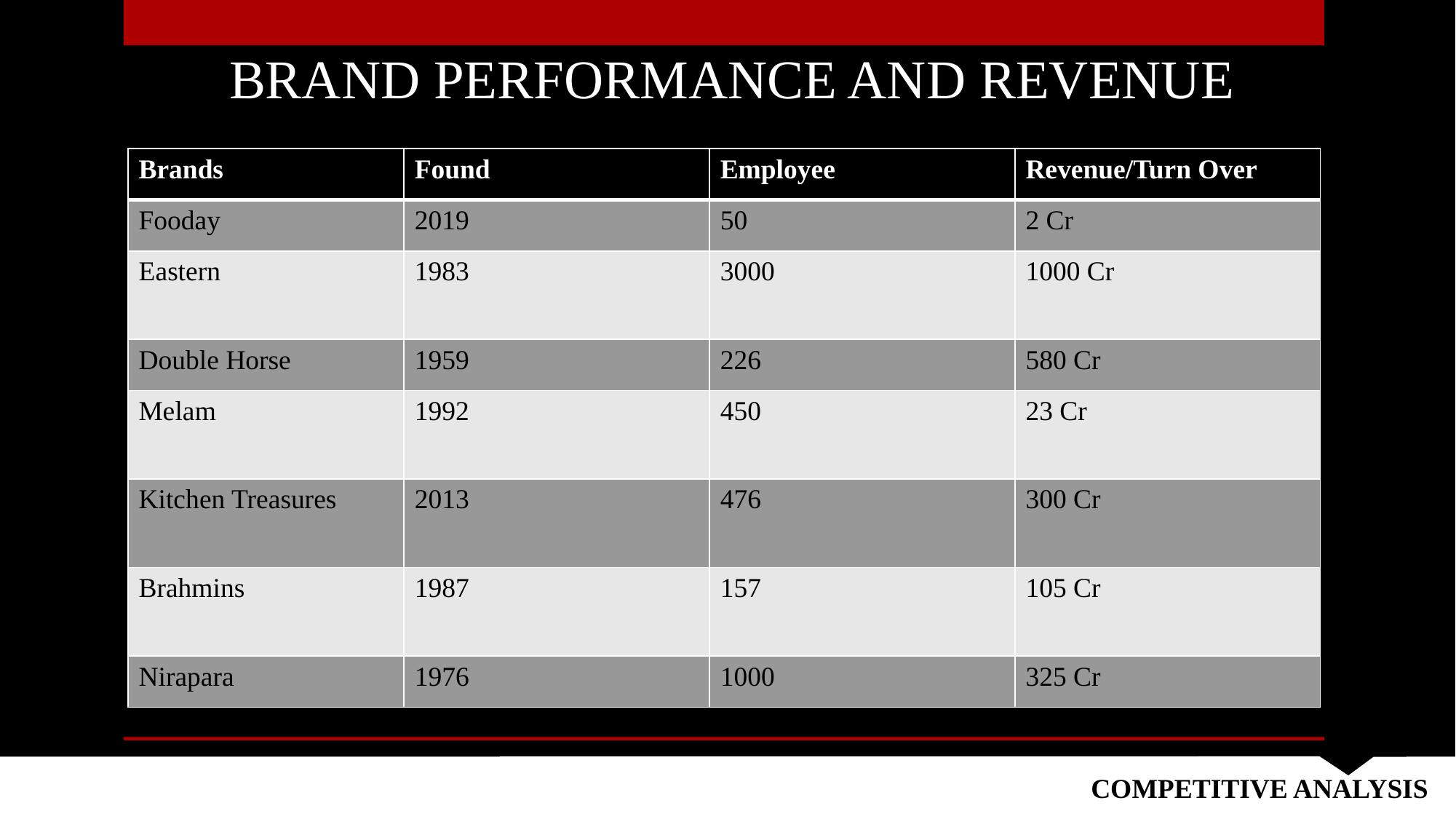

BRAND PERFORMANCE AND REVENUE
| Brands | Found | Employee | Revenue/Turn Over |
| --- | --- | --- | --- |
| Fooday | 2019 | 50 | 2 Cr |
| Eastern | 1983 | 3000 | 1000 Cr |
| Double Horse | 1959 | 226 | 580 Cr |
| Melam | 1992 | 450 | 23 Cr |
| Kitchen Treasures | 2013 | 476 | 300 Cr |
| Brahmins | 1987 | 157 | 105 Cr |
| Nirapara | 1976 | 1000 | 325 Cr |

COMPETITIVE ANALYSIS